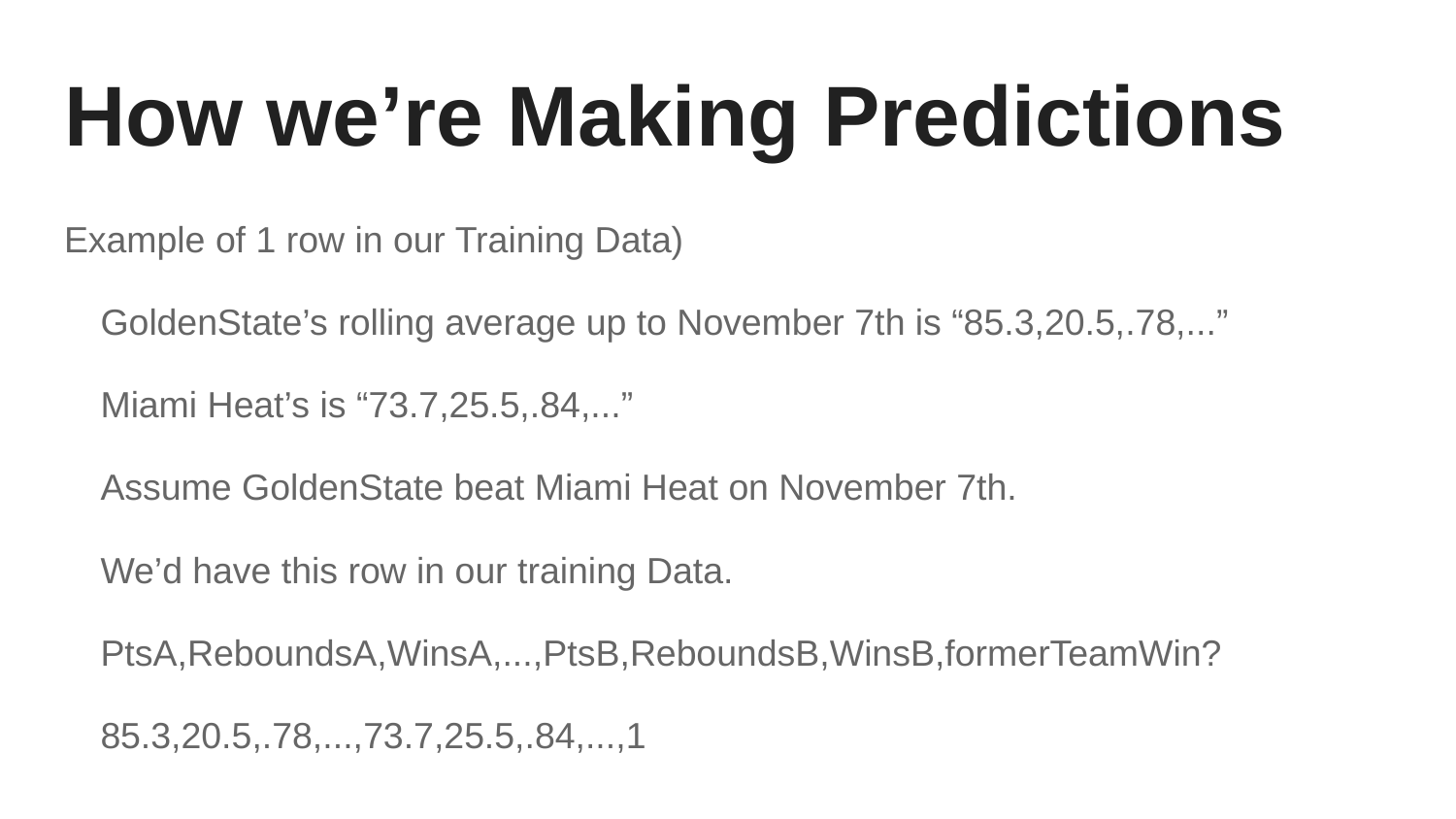

# How we’re Making Predictions
Example of 1 row in our Training Data)
GoldenState’s rolling average up to November 7th is “85.3,20.5,.78,...”
Miami Heat’s is “73.7,25.5,.84,...”
Assume GoldenState beat Miami Heat on November 7th.
We’d have this row in our training Data.
PtsA,ReboundsA,WinsA,...,PtsB,ReboundsB,WinsB,formerTeamWin?
85.3,20.5,.78,...,73.7,25.5,.84,...,1